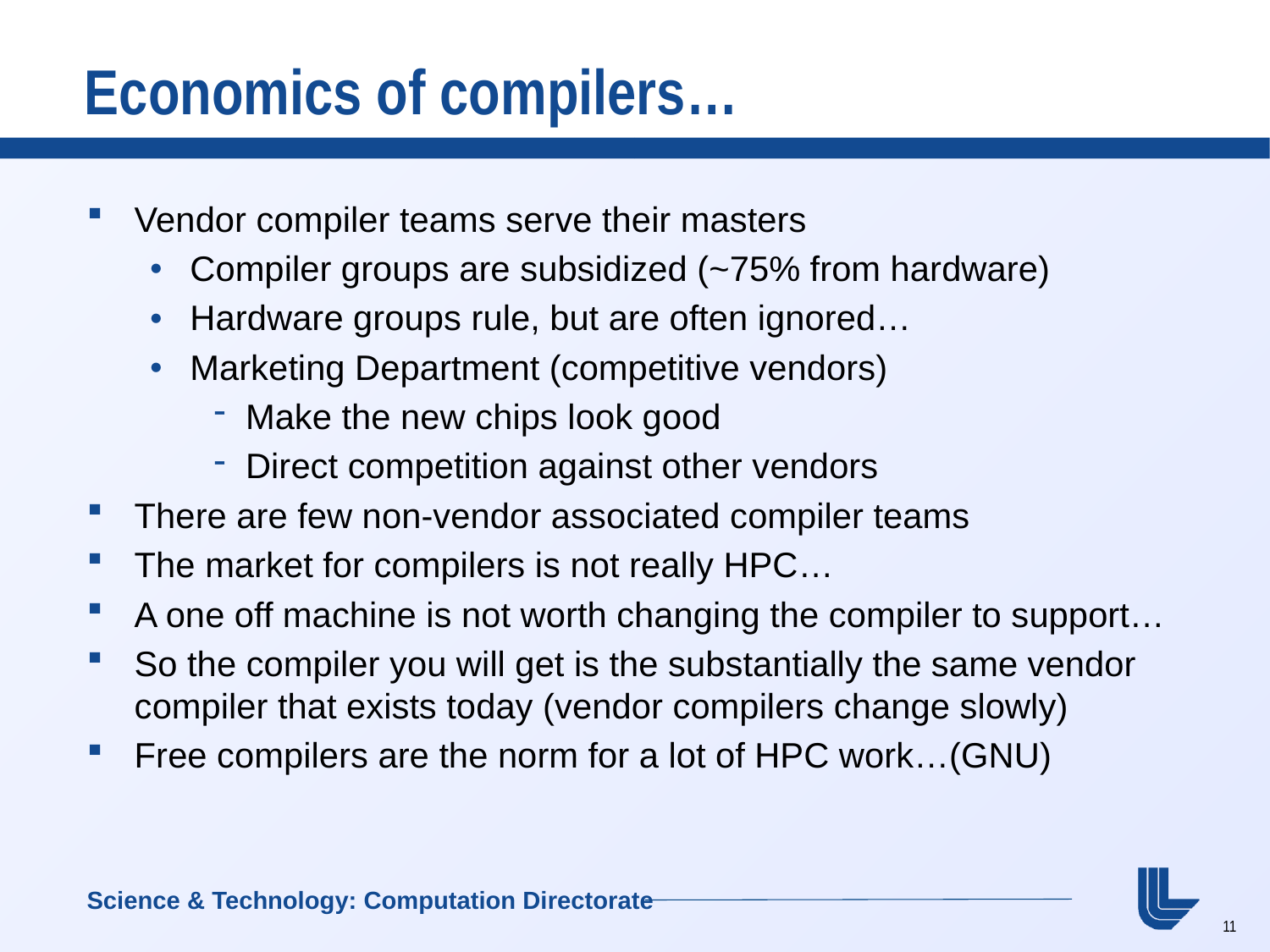

# Economics of compilers…
Vendor compiler teams serve their masters
Compiler groups are subsidized (~75% from hardware)
Hardware groups rule, but are often ignored…
Marketing Department (competitive vendors)
Make the new chips look good
Direct competition against other vendors
There are few non-vendor associated compiler teams
The market for compilers is not really HPC…
A one off machine is not worth changing the compiler to support…
So the compiler you will get is the substantially the same vendor compiler that exists today (vendor compilers change slowly)
Free compilers are the norm for a lot of HPC work…(GNU)
Science & Technology: Computation Directorate